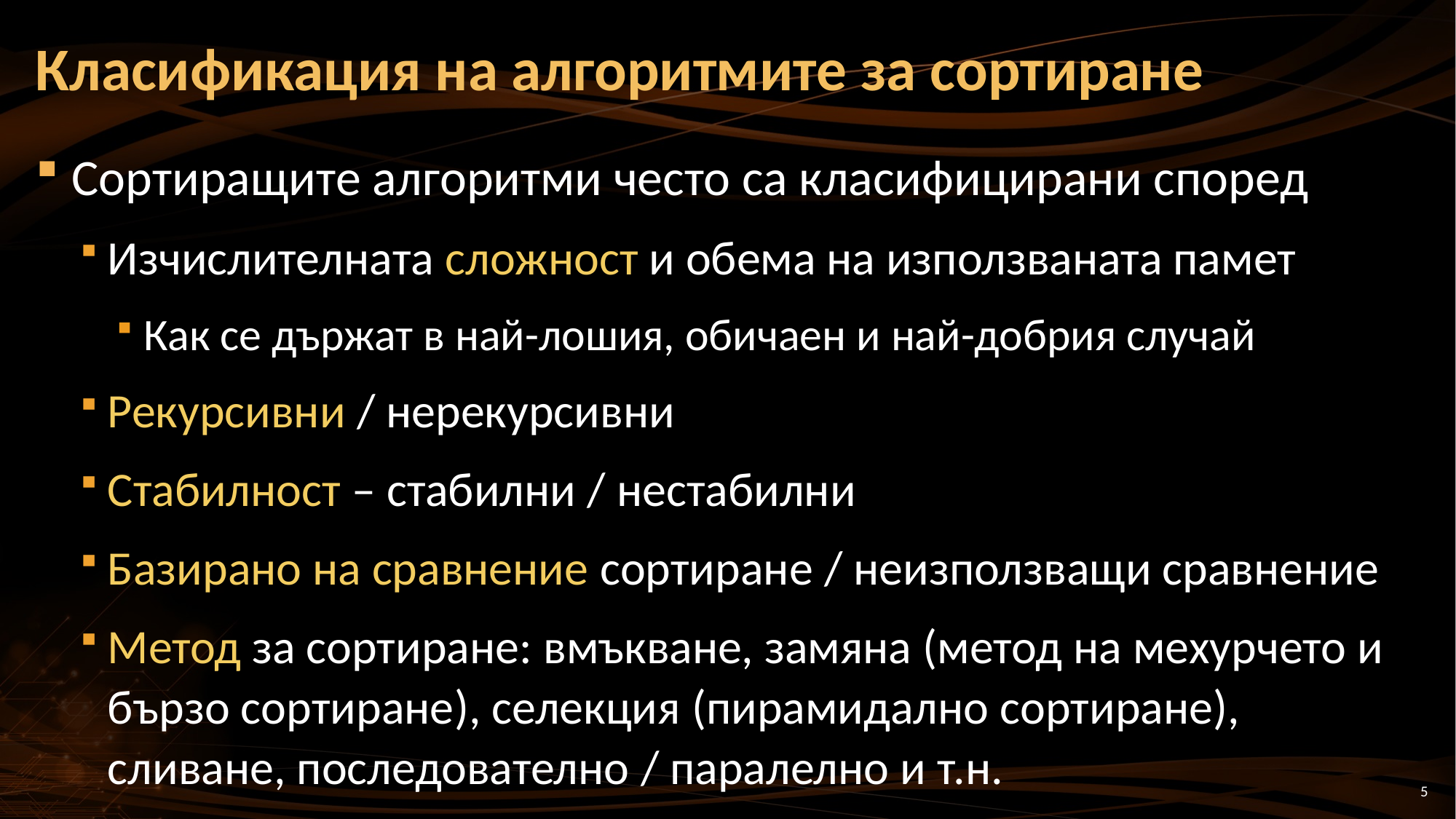

# Класификация на алгоритмите за сортиране
Сортиращите алгоритми често са класифицирани според
Изчислителната сложност и обема на използваната памет
Как се държат в най-лошия, обичаен и най-добрия случай
Рекурсивни / нерекурсивни
Стабилност – стабилни / нестабилни
Базирано на сравнение сортиране / неизползващи сравнение
Метод за сортиране: вмъкване, замяна (метод на мехурчето и бързо сортиране), селекция (пирамидално сортиране), сливане, последователно / паралелно и т.н.
5